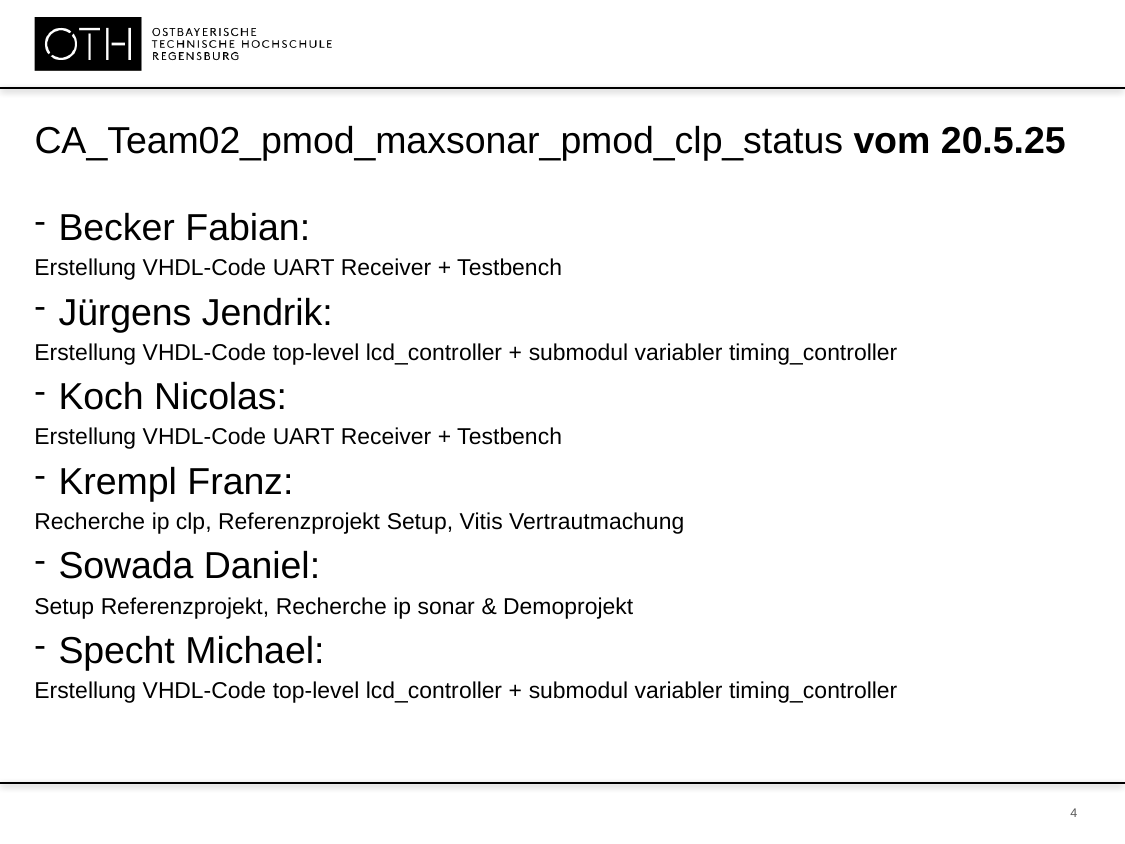

CA_Team02_pmod_maxsonar_pmod_clp_status vom 20.5.25
Becker Fabian:
Erstellung VHDL-Code UART Receiver + Testbench
Jürgens Jendrik:
Erstellung VHDL-Code top-level lcd_controller + submodul variabler timing_controller
Koch Nicolas:
Erstellung VHDL-Code UART Receiver + Testbench
Krempl Franz:
Recherche ip clp, Referenzprojekt Setup, Vitis Vertrautmachung
Sowada Daniel:
Setup Referenzprojekt, Recherche ip sonar & Demoprojekt
Specht Michael:
Erstellung VHDL-Code top-level lcd_controller + submodul variabler timing_controller

 4